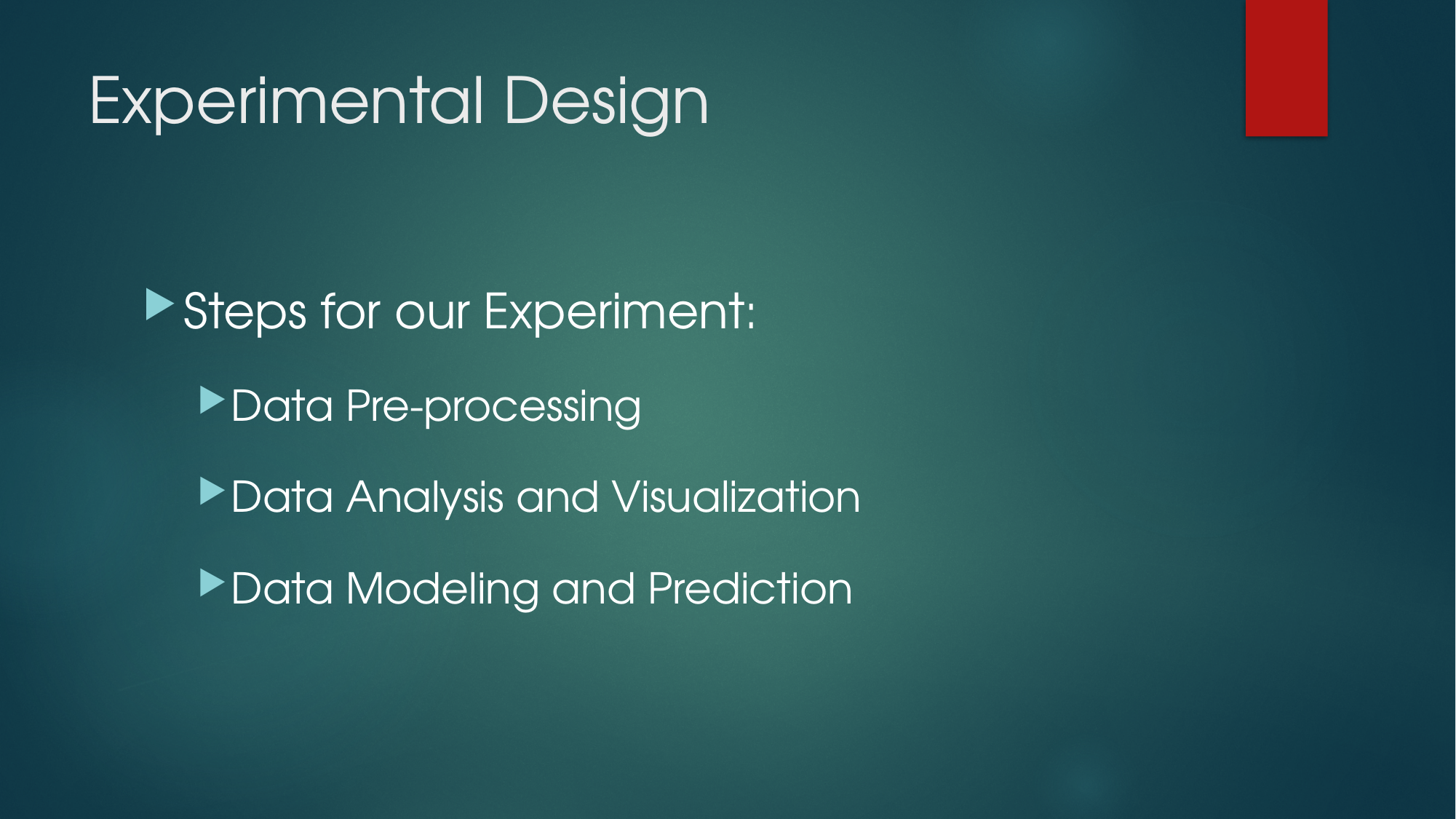

# Experimental Design
Steps for our Experiment:
Data Pre-processing
Data Analysis and Visualization
Data Modeling and Prediction